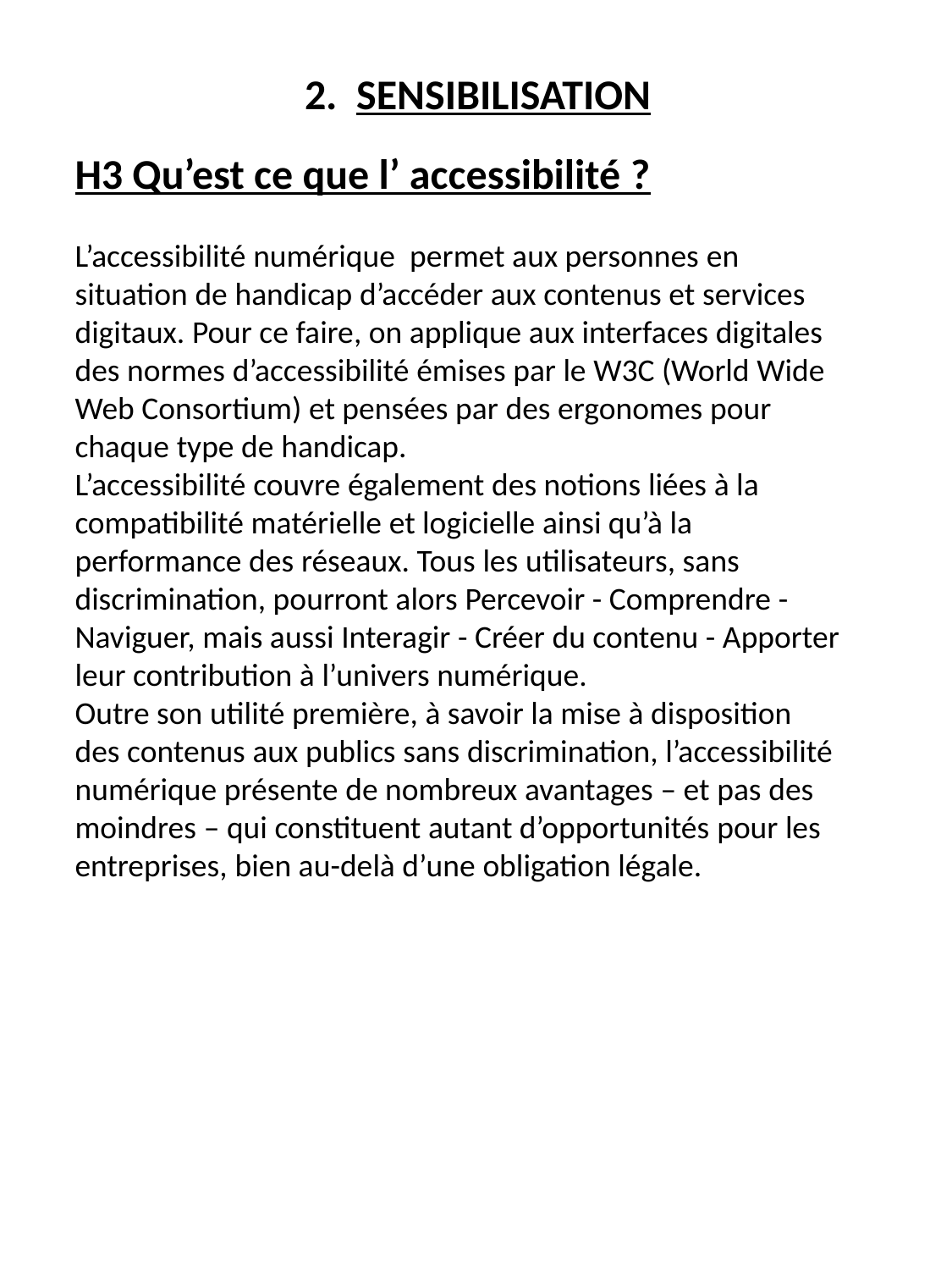

2.  SENSIBILISATION
H3 Qu’est ce que l’ accessibilité ?

L’accessibilité numérique  permet aux personnes en situation de handicap d’accéder aux contenus et services digitaux. Pour ce faire, on applique aux interfaces digitales des normes d’accessibilité émises par le W3C (World Wide Web Consortium) et pensées par des ergonomes pour chaque type de handicap.
L’accessibilité couvre également des notions liées à la compatibilité matérielle et logicielle ainsi qu’à la performance des réseaux. Tous les utilisateurs, sans discrimination, pourront alors Percevoir - Comprendre - Naviguer, mais aussi Interagir - Créer du contenu - Apporter leur contribution à l’univers numérique.
Outre son utilité première, à savoir la mise à disposition des contenus aux publics sans discrimination, l’accessibilité numérique présente de nombreux avantages – et pas des moindres – qui constituent autant d’opportunités pour les entreprises, bien au-delà d’une obligation légale.